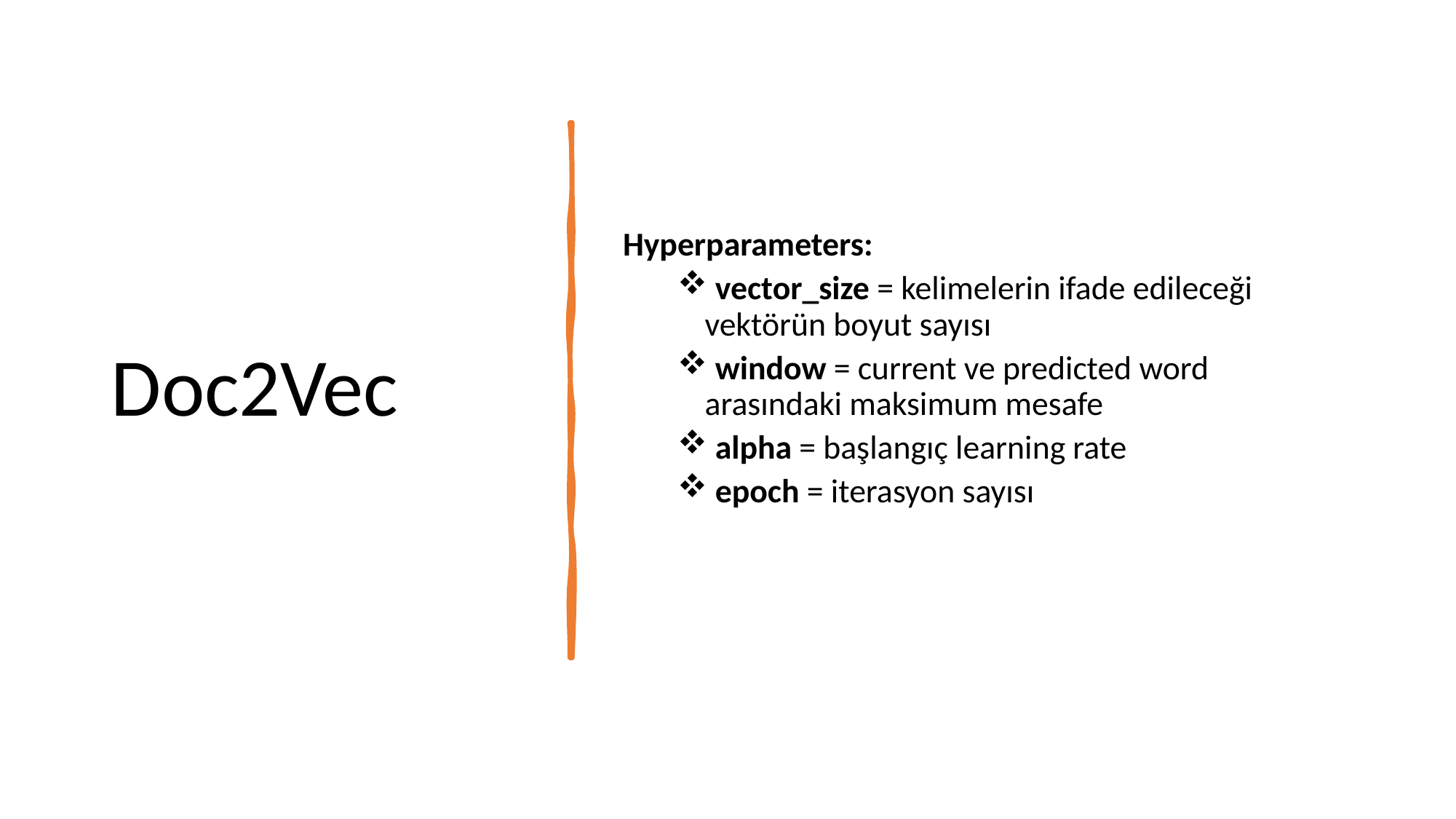

# Doc2Vec
Hyperparameters:
 vector_size = kelimelerin ifade edileceği vektörün boyut sayısı
 window = current ve predicted word arasındaki maksimum mesafe
 alpha = başlangıç learning rate
 epoch = iterasyon sayısı